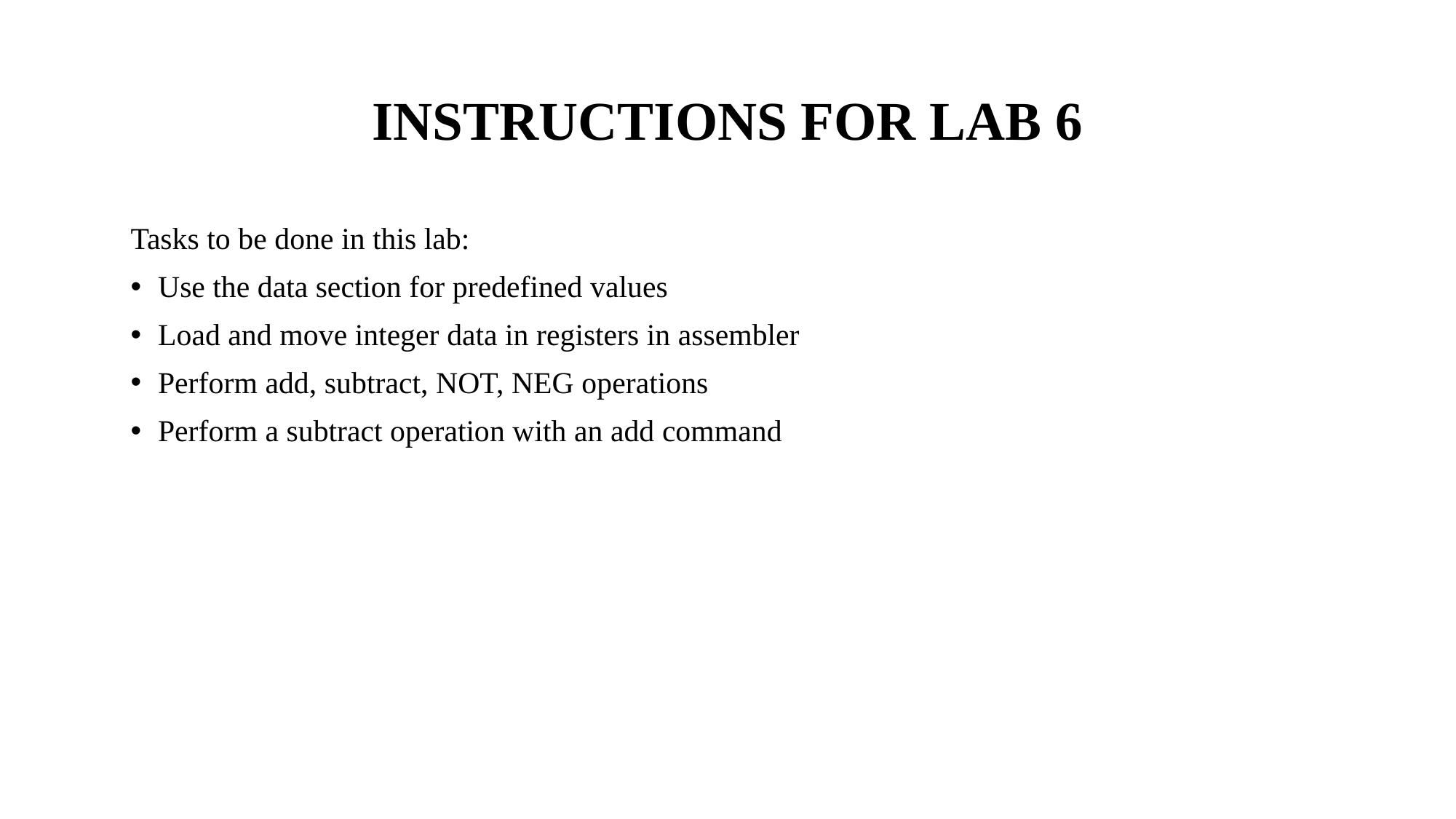

# INSTRUCTIONS FOR LAB 6
Tasks to be done in this lab:
Use the data section for predefined values
Load and move integer data in registers in assembler
Perform add, subtract, NOT, NEG operations
Perform a subtract operation with an add command